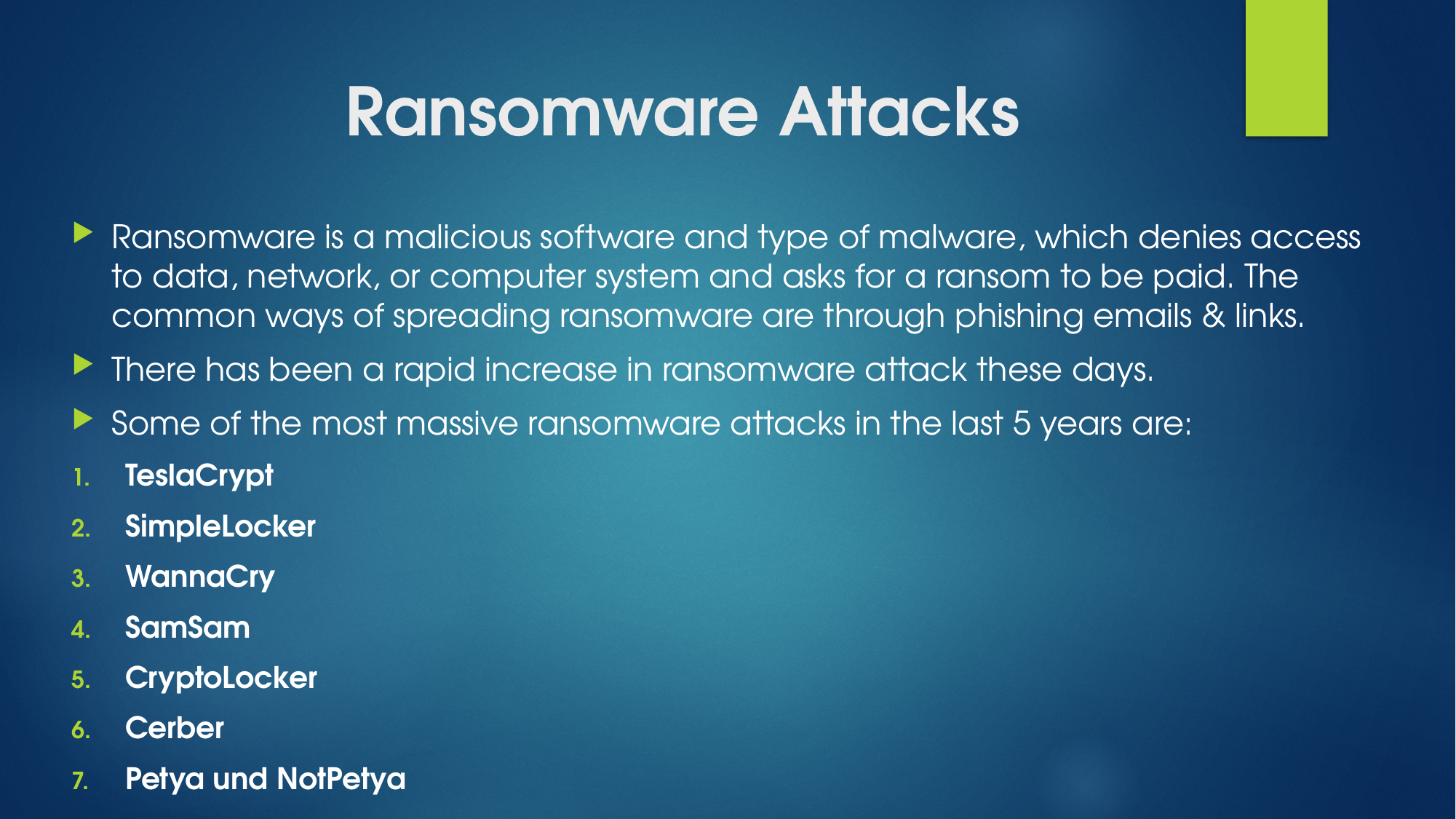

# Ransomware Attacks
Ransomware is a malicious software and type of malware, which denies access to data, network, or computer system and asks for a ransom to be paid. The common ways of spreading ransomware are through phishing emails & links.
There has been a rapid increase in ransomware attack these days.
Some of the most massive ransomware attacks in the last 5 years are:
TeslaCrypt
SimpleLocker
WannaCry
SamSam
CryptoLocker
Cerber
Petya und NotPetya